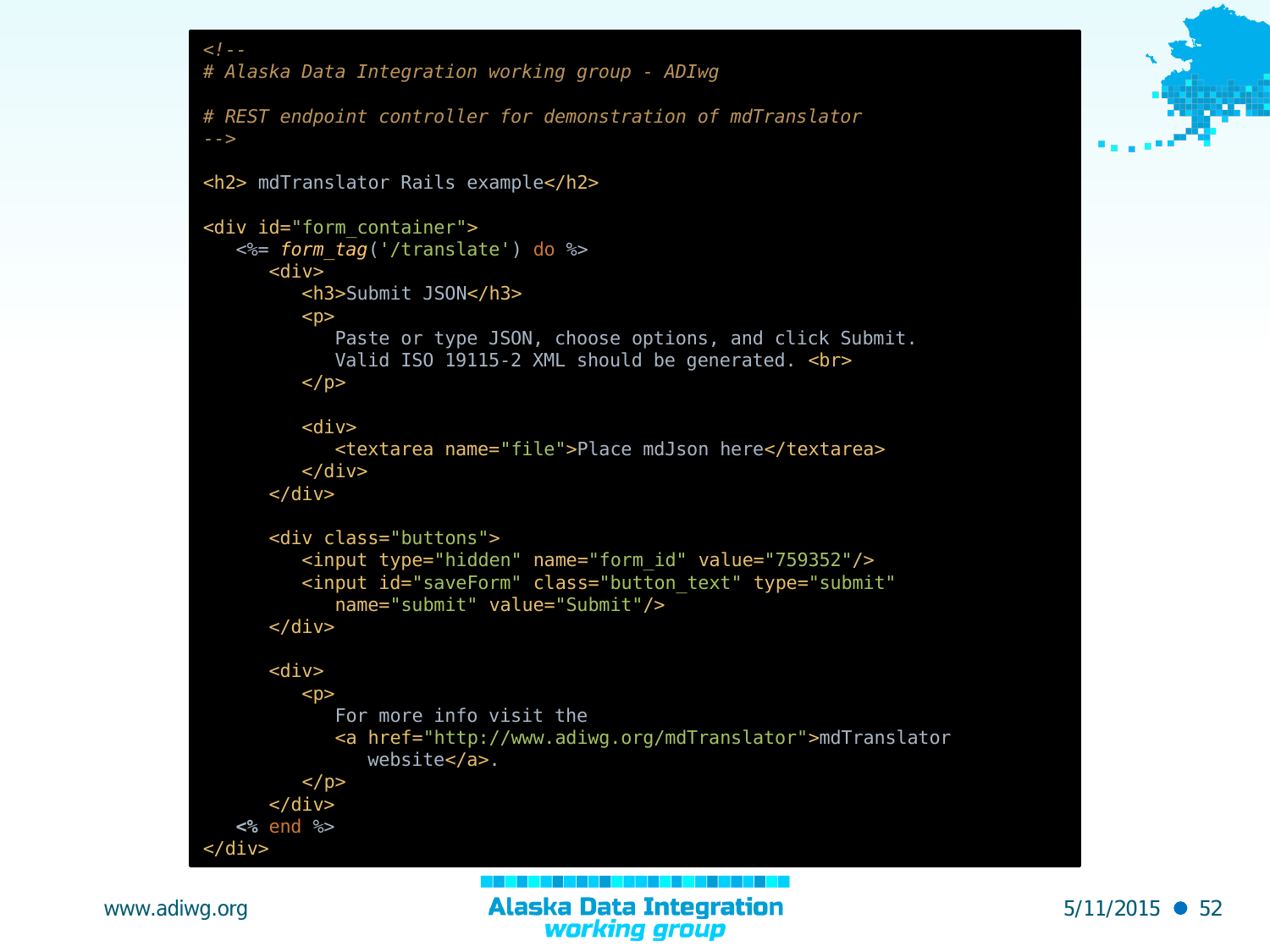

#
<!--
# Alaska Data Integration working group - ADIwg
# REST endpoint controller for demonstration of mdTranslator
-->
<h2> mdTranslator Rails example</h2>
<div id="form_container">
   <%= form_tag('/translate') do %>
      <div>
         <h3>Submit JSON</h3>
         <p>
            Paste or type JSON, choose options, and click Submit.
            Valid ISO 19115-2 XML should be generated. <br>
         </p>
         <div>
            <textarea name="file">Place mdJson here</textarea>
         </div>
      </div>
      <div class="buttons">
         <input type="hidden" name="form_id" value="759352"/>
         <input id="saveForm" class="button_text" type="submit"
            name="submit" value="Submit"/>
      </div>
      <div>
         <p>
            For more info visit the
            <a href="http://www.adiwg.org/mdTranslator">mdTranslator
               website</a>.
         </p>
      </div>
   <% end %>
</div>
www.adiwg.org
5/11/2015
52